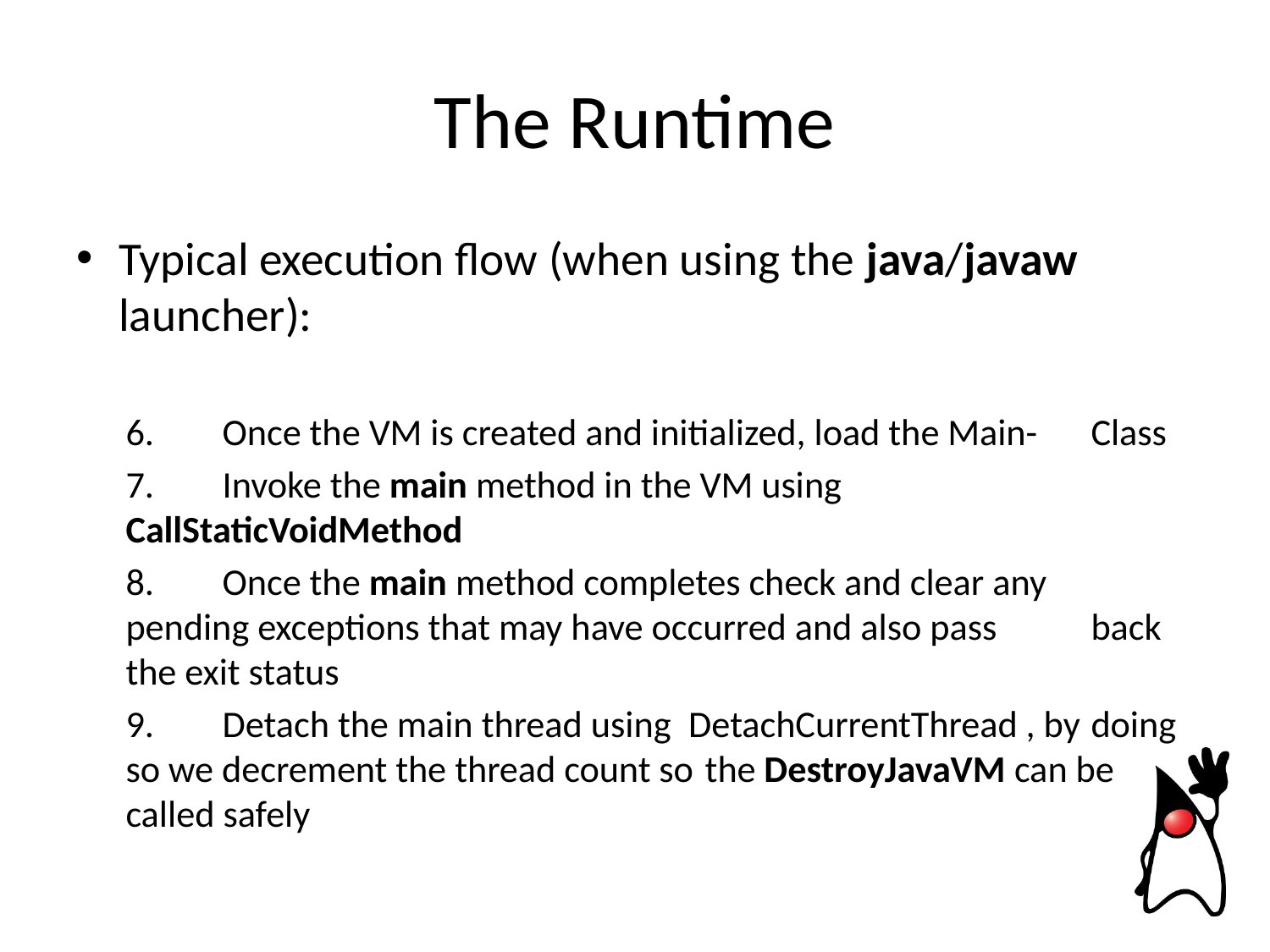

# The Runtime
Typical execution flow (when using the java/javaw launcher):

6.	Once the VM is created and initialized, load the Main-	Class
7.	Invoke the main method in the VM using 	CallStaticVoidMethod
8.	Once the main method completes check and clear any 	pending exceptions that may have occurred and also pass 	back the exit status
9. 	Detach the main thread using  DetachCurrentThread , by 	doing so we decrement the thread count so 	the DestroyJavaVM can be called safely